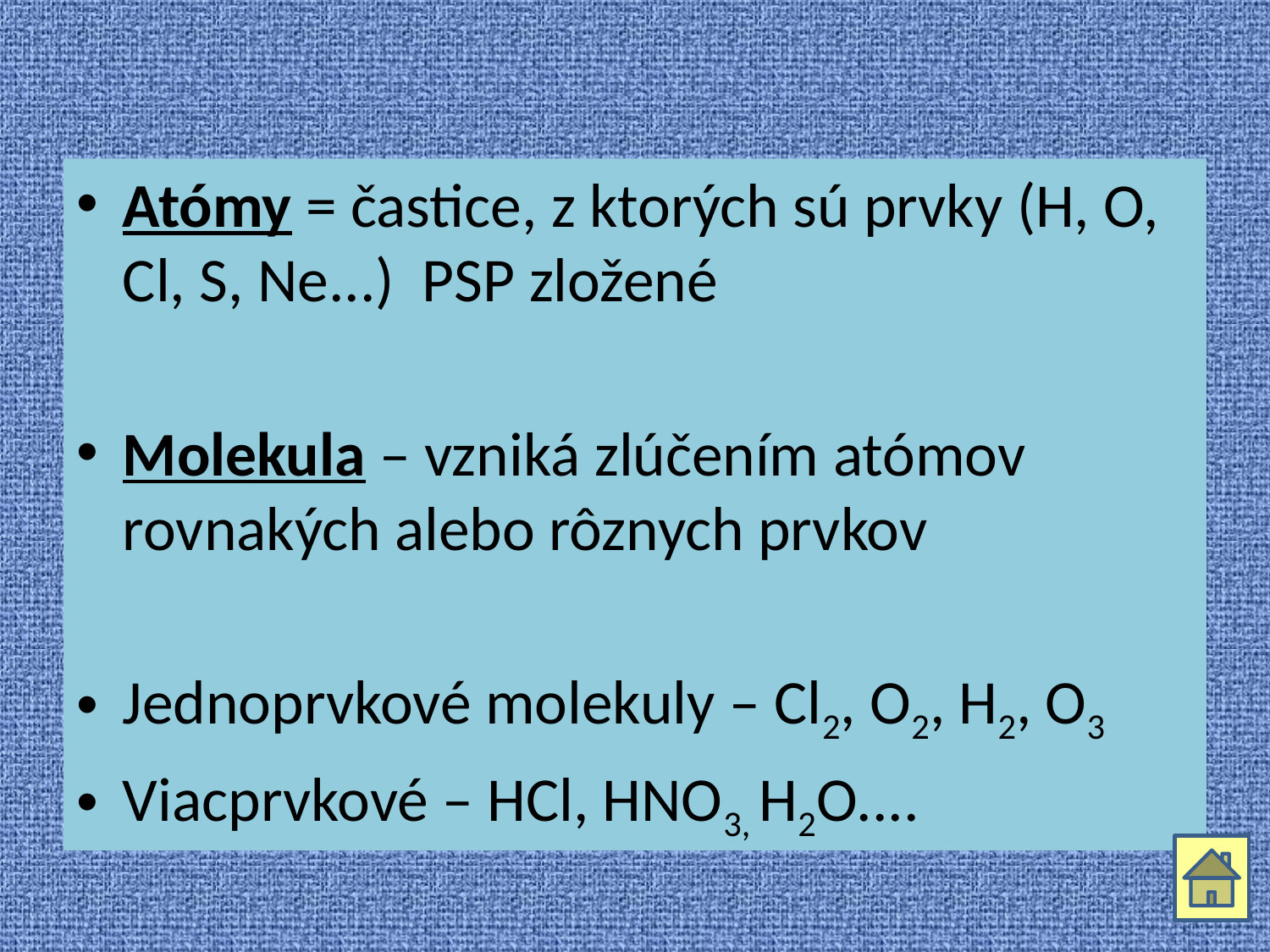

#
Atómy = častice, z ktorých sú prvky (H, O, Cl, S, Ne...)  PSP zložené

Molekula – vzniká zlúčením atómov rovnakých alebo rôznych prvkov

Jednoprvkové molekuly – Cl2, O2, H2, O3
Viacprvkové – HCl, HNO3, H2O....